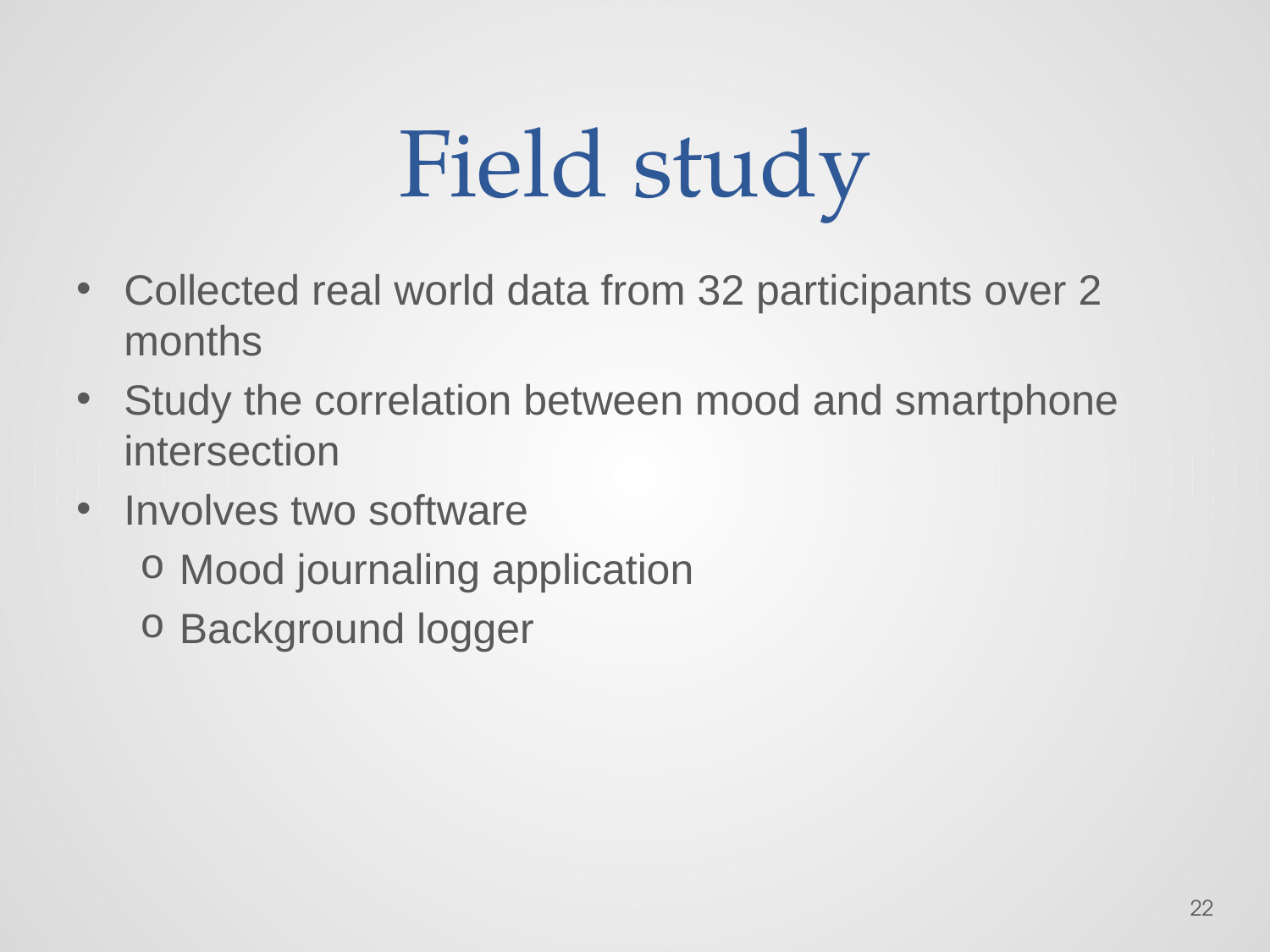

# Field study
Collected real world data from 32 participants over 2 months
Study the correlation between mood and smartphone intersection
Involves two software
Mood journaling application
Background logger

22